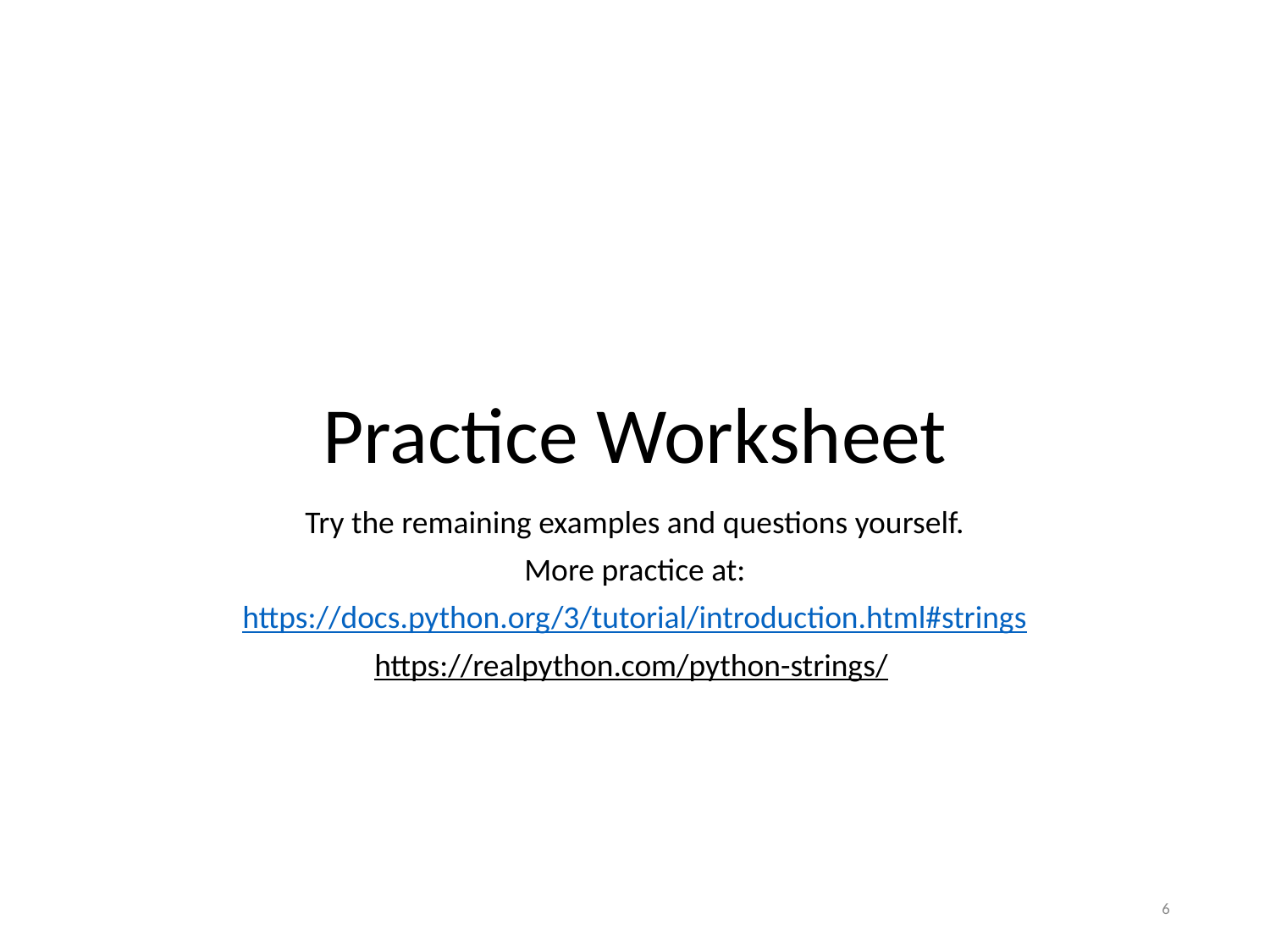

# Practice Worksheet
Try the remaining examples and questions yourself.
More practice at:
https://docs.python.org/3/tutorial/introduction.html#strings
https://realpython.com/python-strings/
6